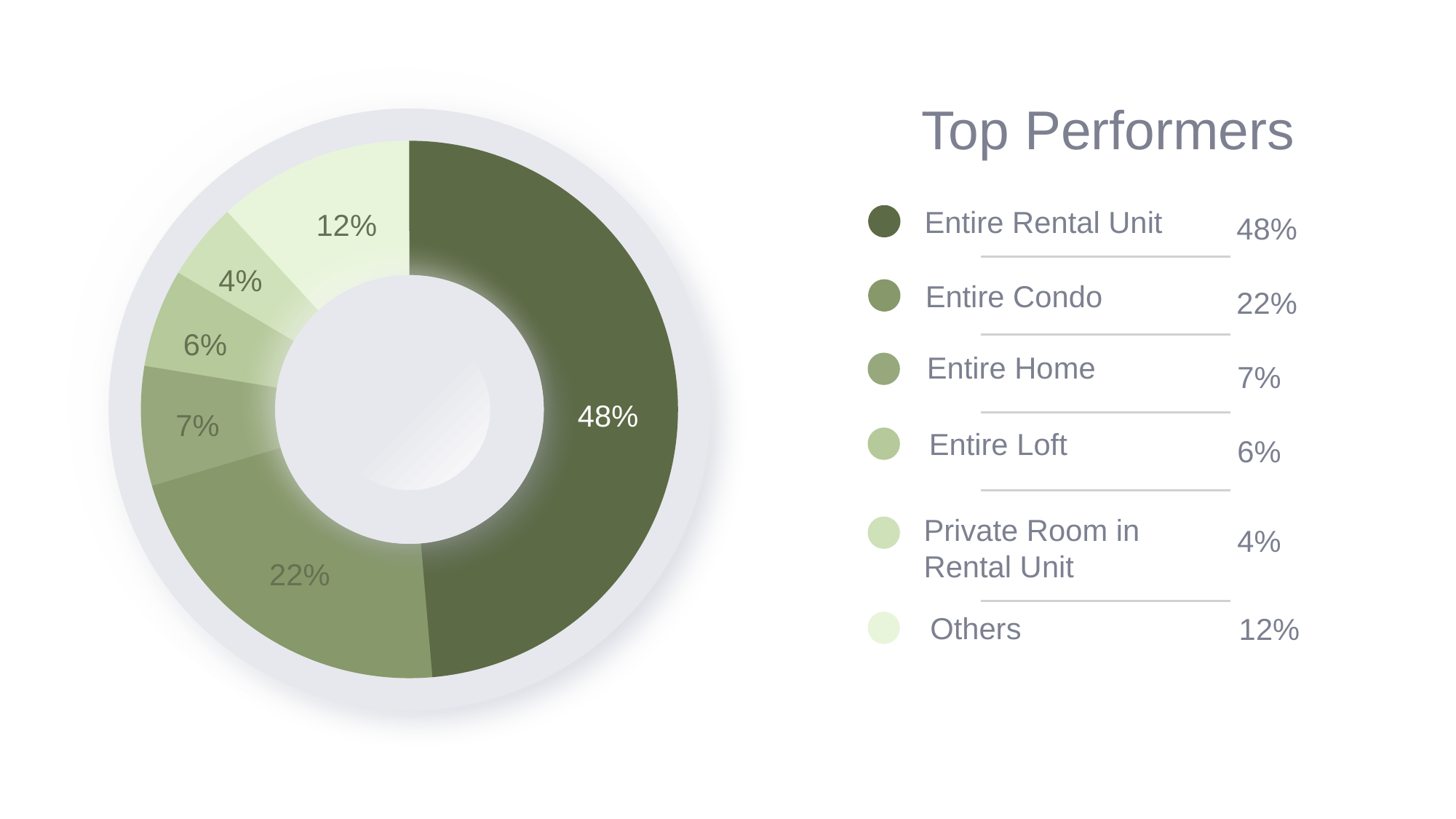

Top Performers

Entire Rental Unit
12%
48%

4%
Entire Condo

22%

6%

Entire Home

7%
48%
7%
Entire Loft
6%

Private Room in
Rental Unit

4%
22%
Others
12%